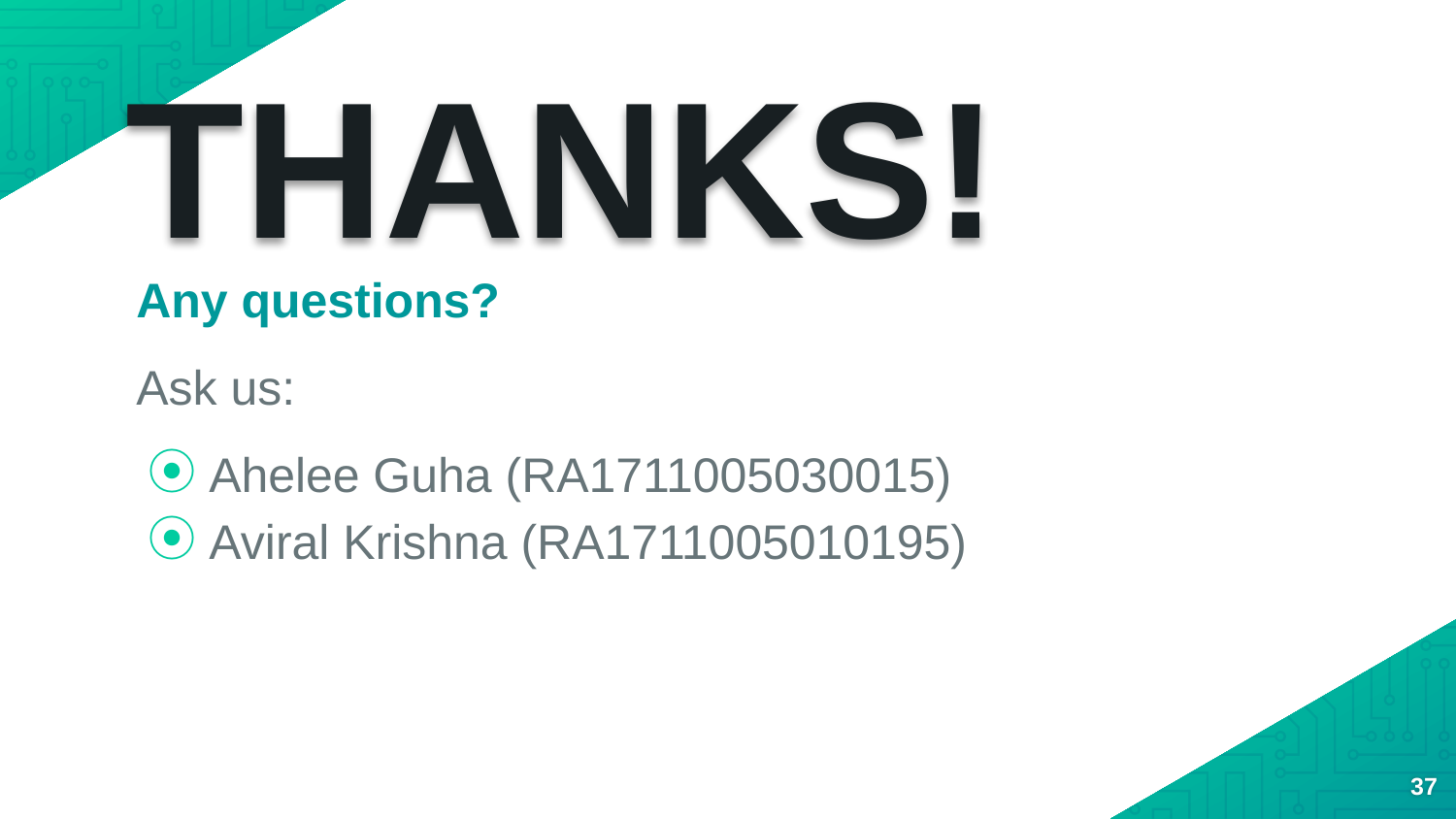

THANKS!
Any questions?
Ask us:
Ahelee Guha (RA1711005030015)
Aviral Krishna (RA1711005010195)
37